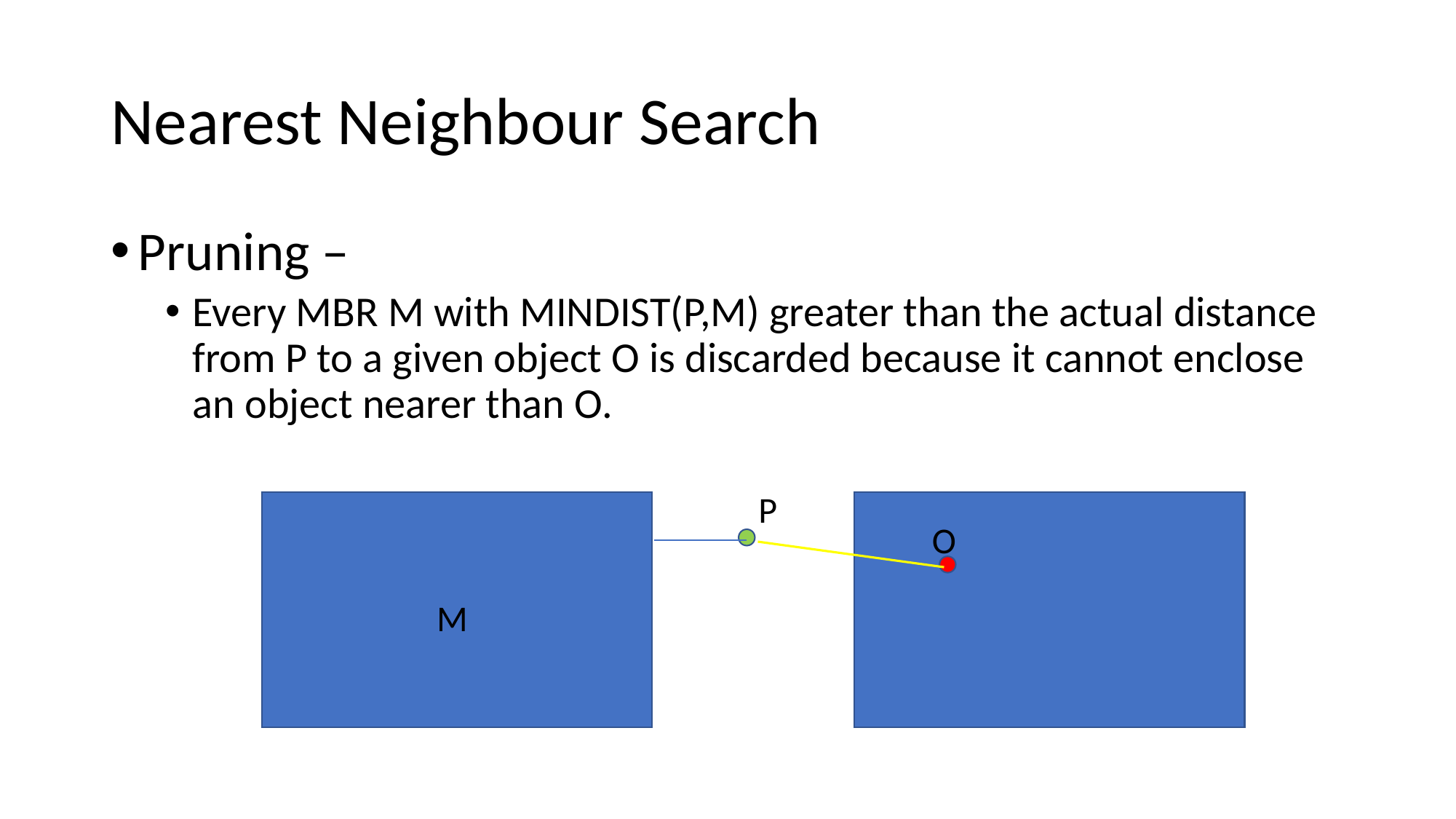

# Nearest Neighbour Search
Pruning –
Every MBR M with MINDIST(P,M) greater than the actual distance from P to a given object O is discarded because it cannot enclose an object nearer than O.
P

O

M